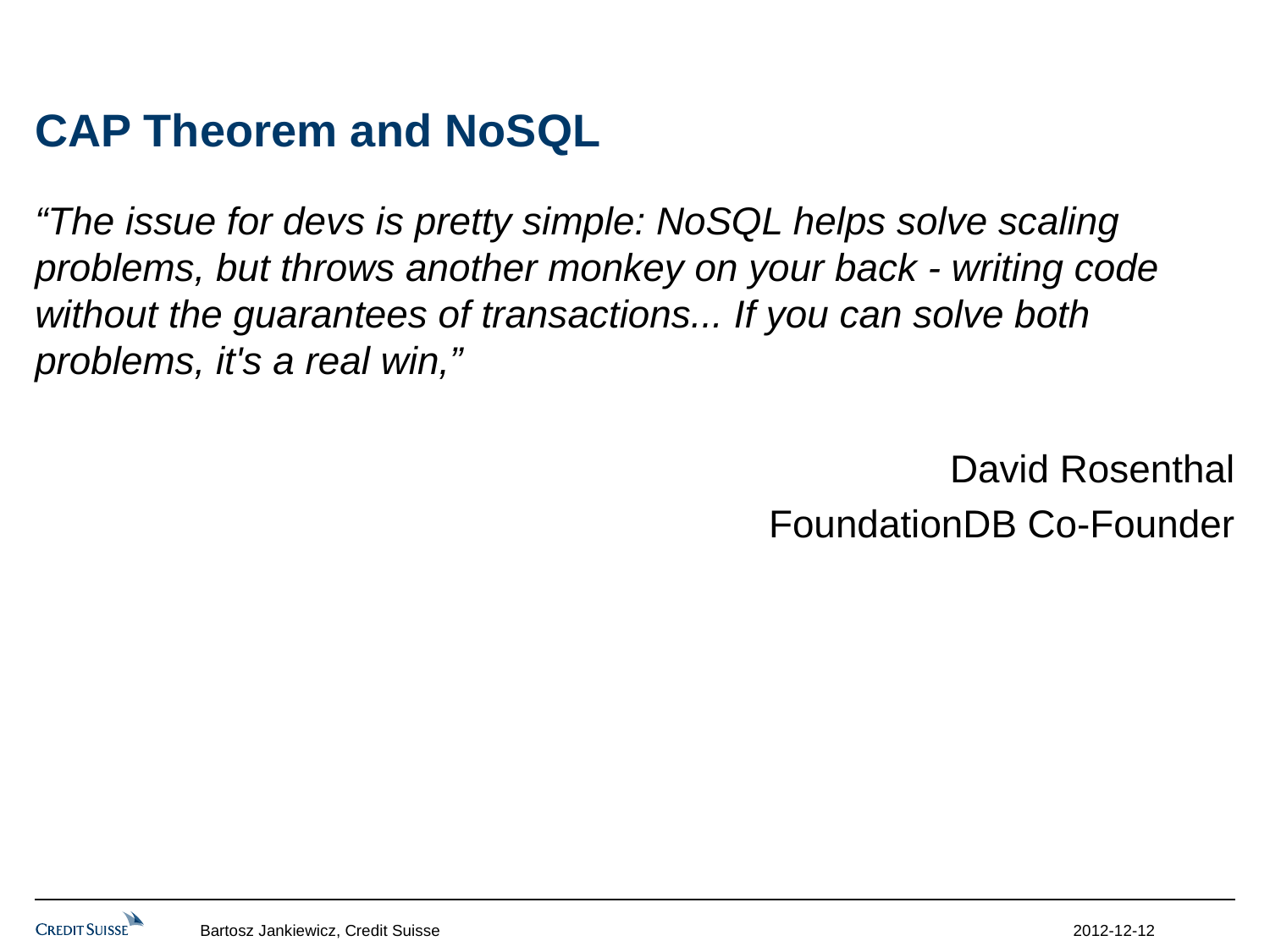

# CAP Theorem and NoSQL
“The issue for devs is pretty simple: NoSQL helps solve scaling problems, but throws another monkey on your back - writing code without the guarantees of transactions... If you can solve both problems, it's a real win,”

David Rosenthal
FoundationDB Co-Founder

Bartosz Jankiewicz, Credit Suisse
2012-12-12